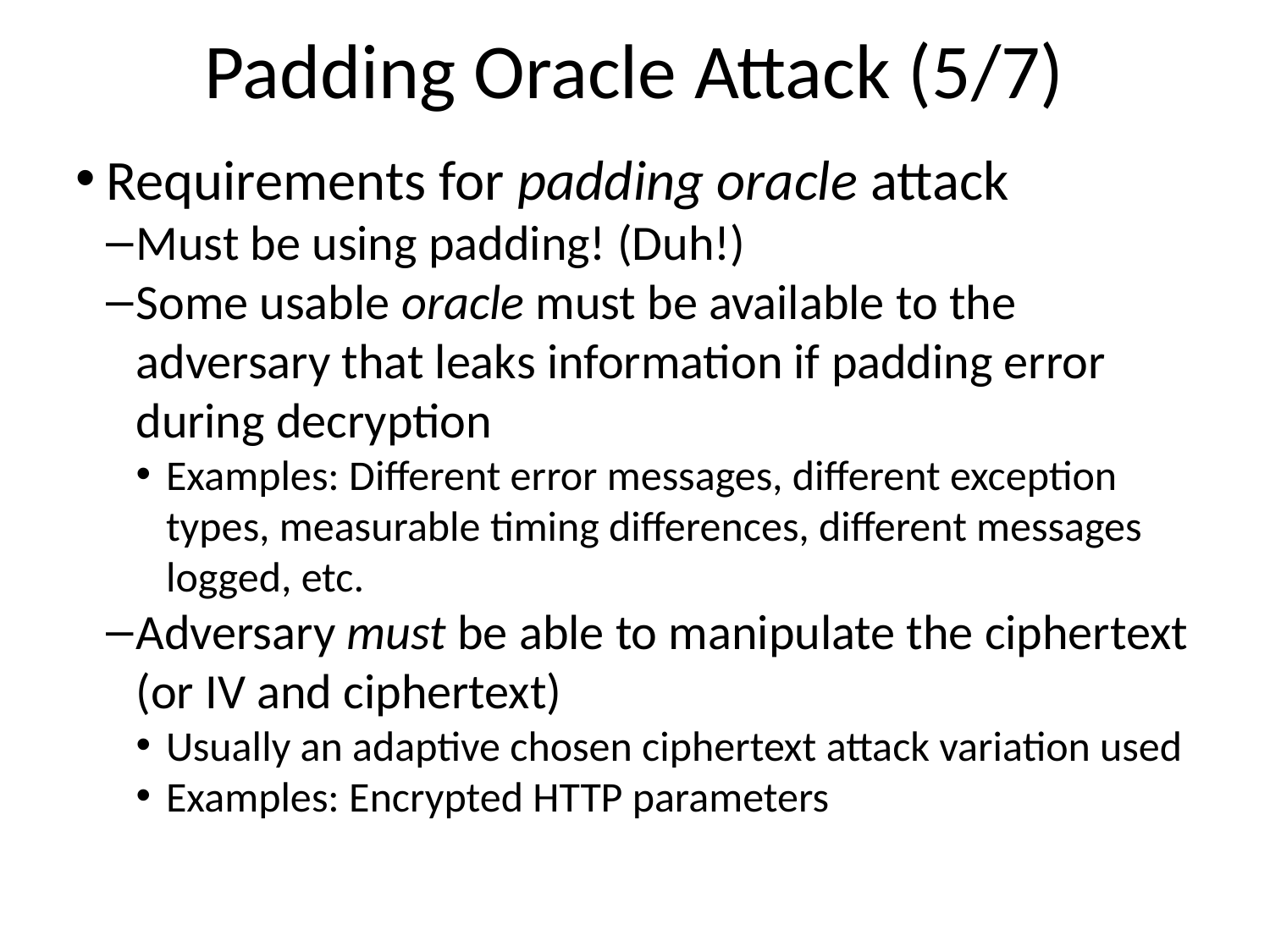

Padding Oracle Attack (5/7)
Requirements for padding oracle attack
Must be using padding! (Duh!)
Some usable oracle must be available to the adversary that leaks information if padding error during decryption
Examples: Different error messages, different exception types, measurable timing differences, different messages logged, etc.
Adversary must be able to manipulate the ciphertext (or IV and ciphertext)
Usually an adaptive chosen ciphertext attack variation used
Examples: Encrypted HTTP parameters